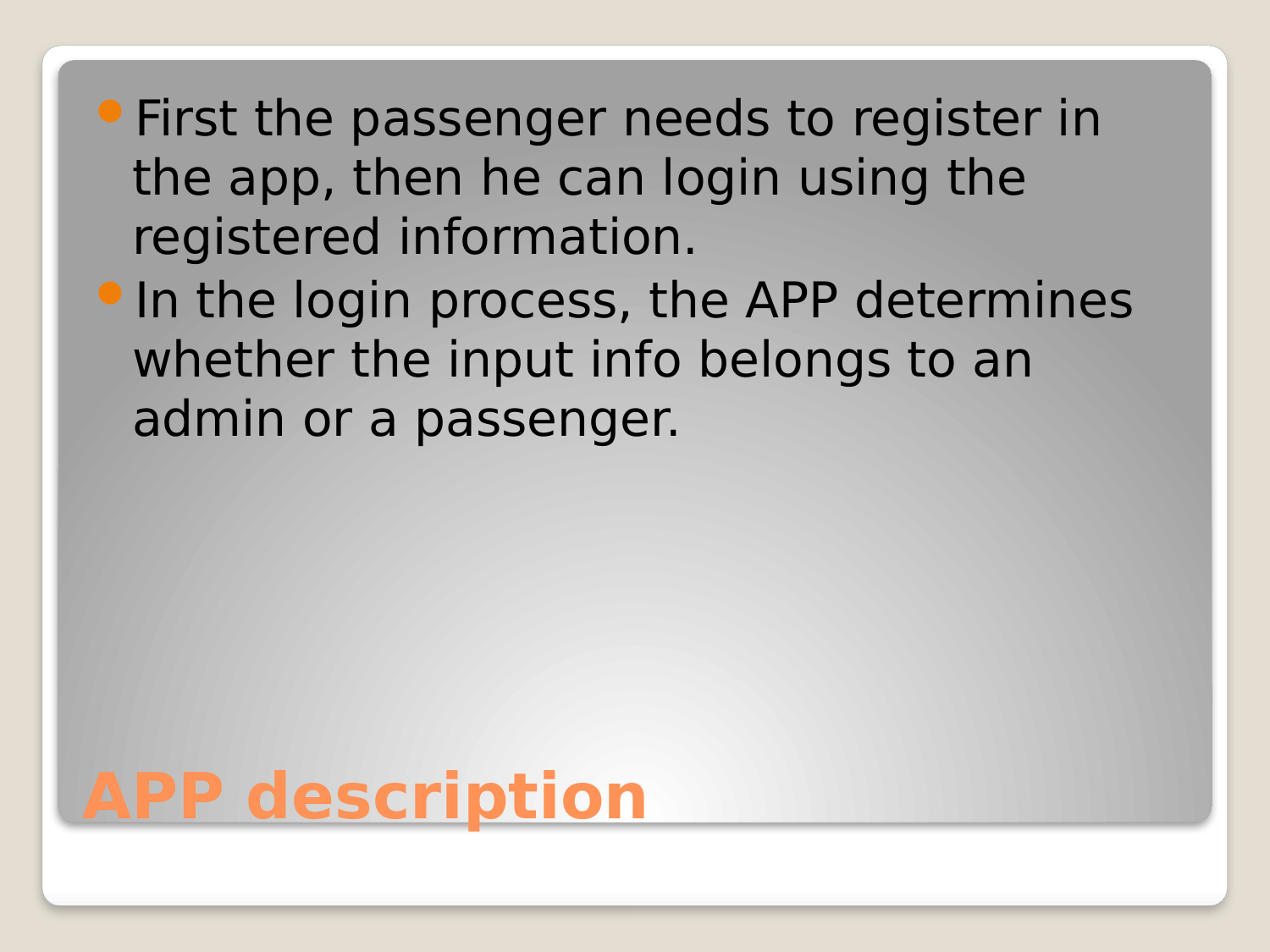

First the passenger needs to register in the app, then he can login using the registered information.
In the login process, the APP determines whether the input info belongs to an admin or a passenger.
# APP description